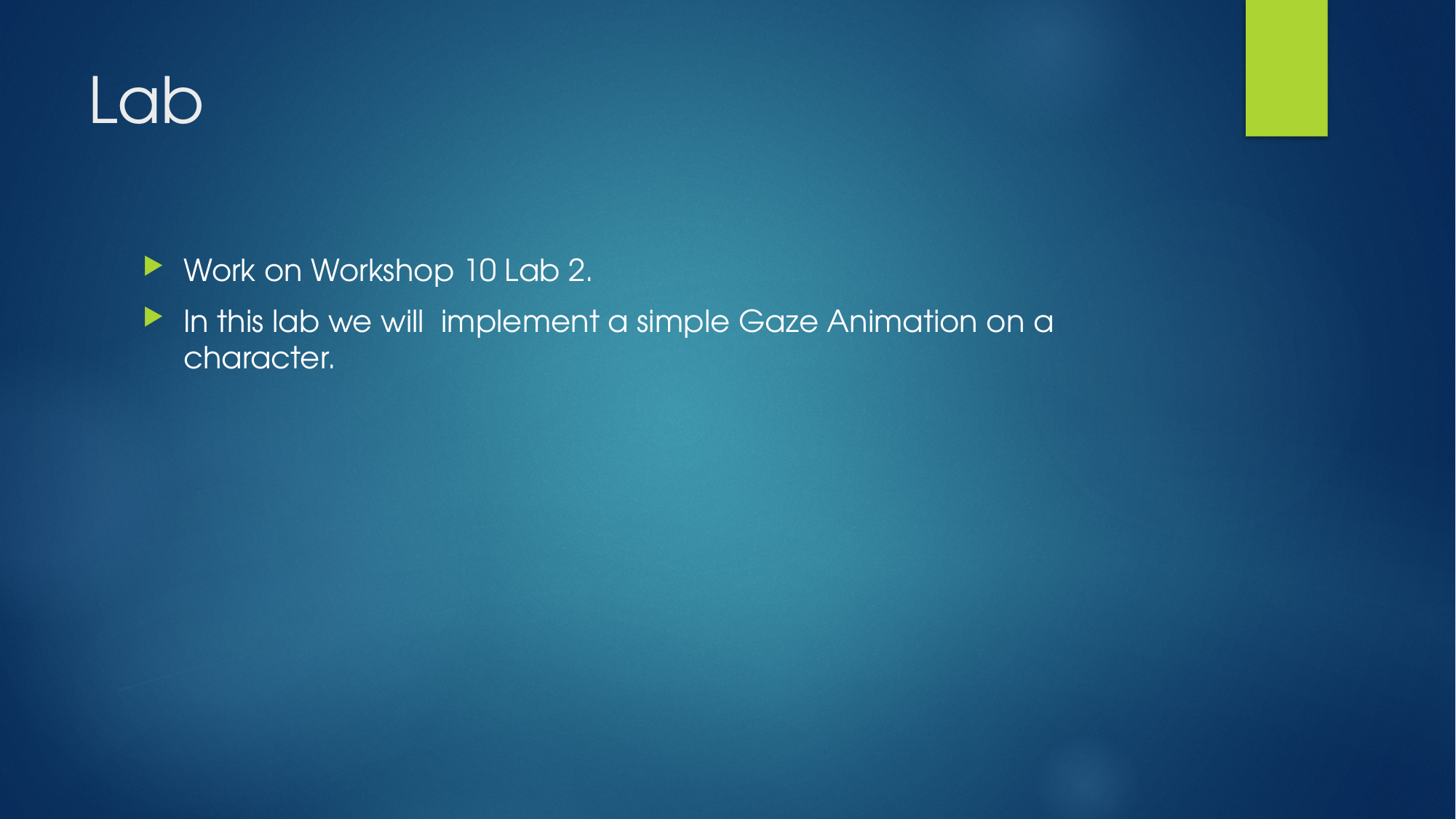

# Lab
Work on Workshop 10 Lab 2.
In this lab we will  implement a simple Gaze Animation on a character.